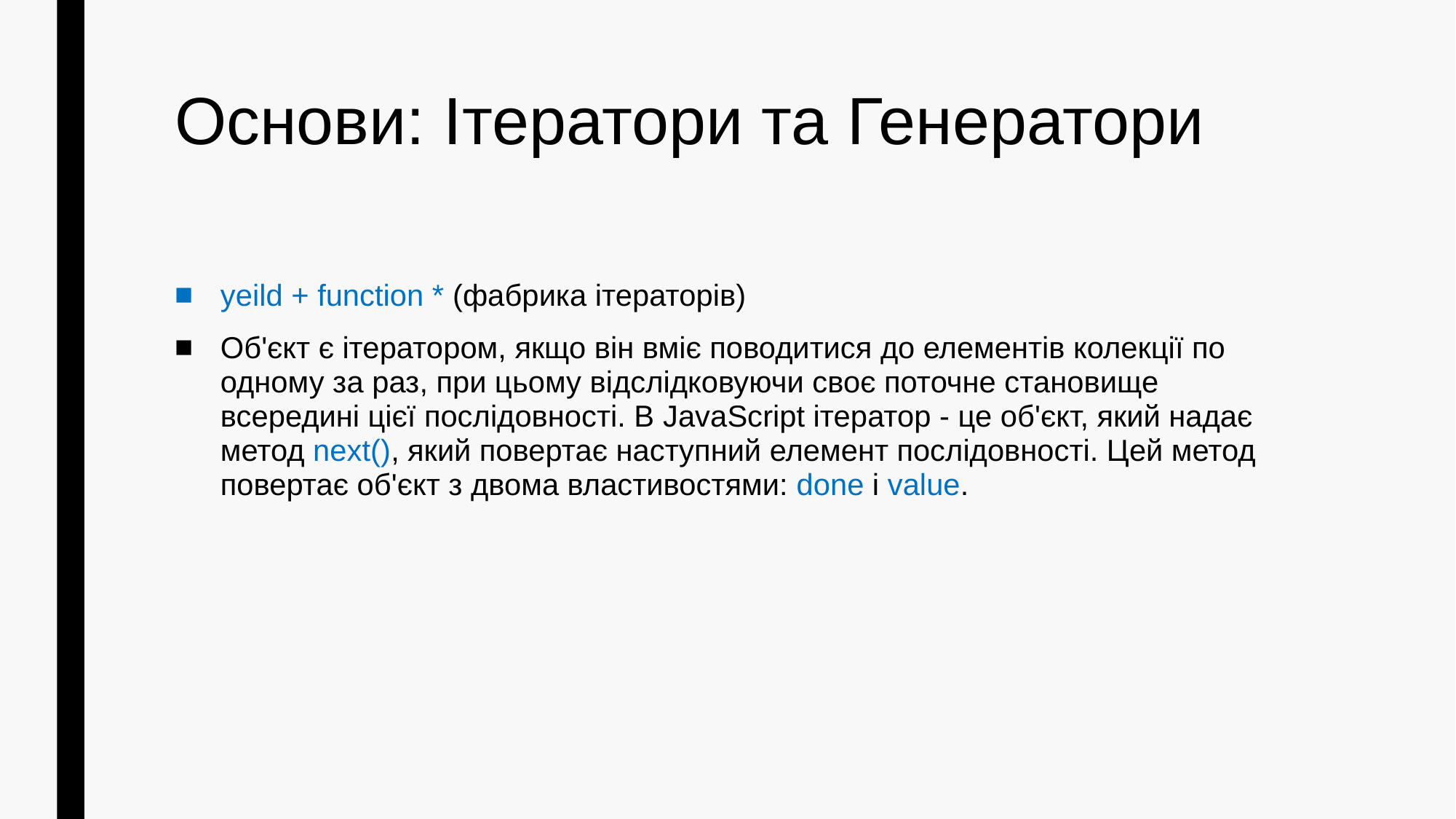

# Основи: Ітератори та Генератори
yeild + function * (фабрика ітераторів)
Об'єкт є ітератором, якщо він вміє поводитися до елементів колекції по одному за раз, при цьому відслідковуючи своє поточне становище всередині цієї послідовності. В JavaScript ітератор - це об'єкт, який надає метод next(), який повертає наступний елемент послідовності. Цей метод повертає об'єкт з двома властивостями: done і value.